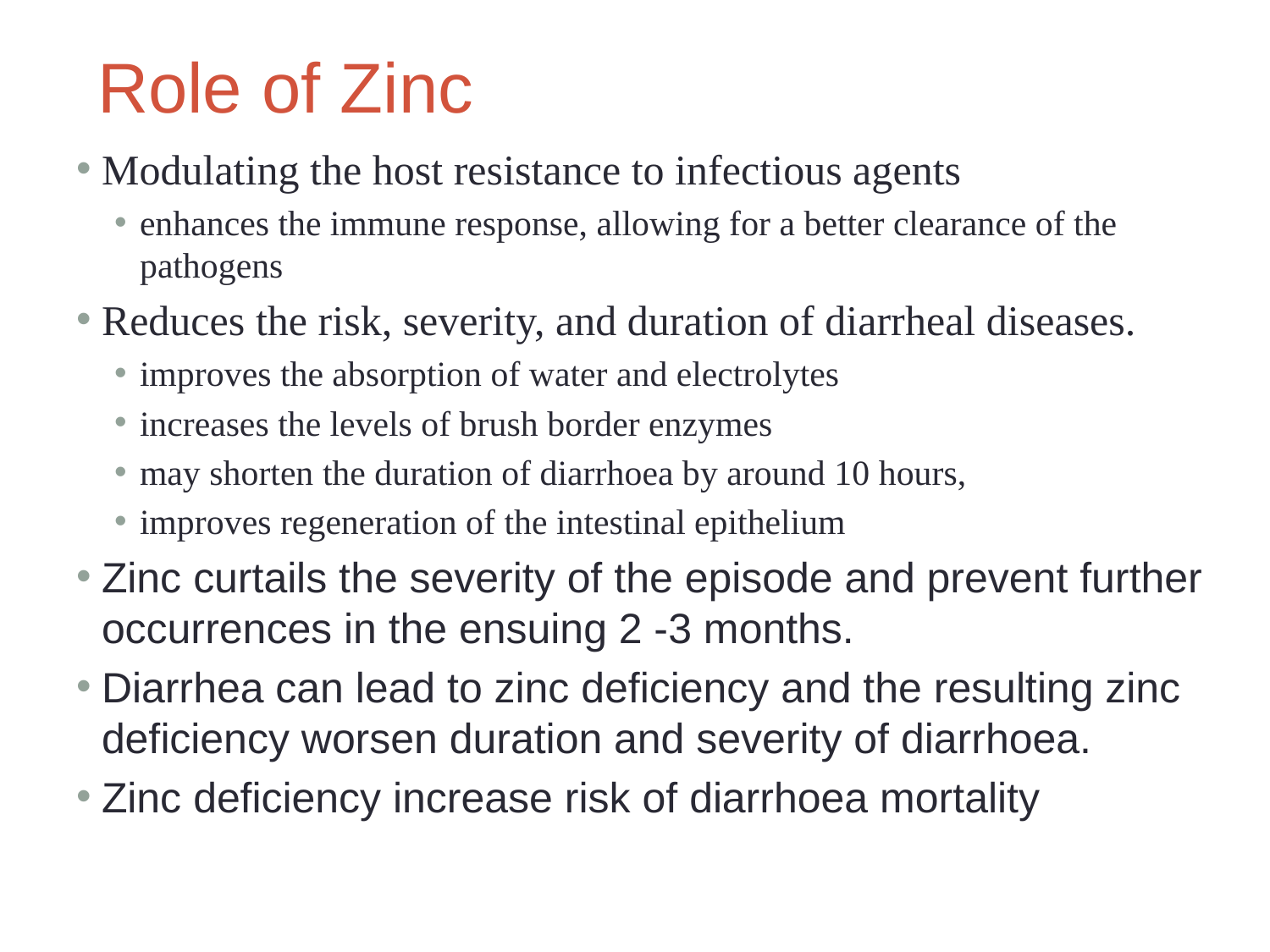

# Role of Zinc
Modulating the host resistance to infectious agents
enhances the immune response, allowing for a better clearance of the pathogens
Reduces the risk, severity, and duration of diarrheal diseases.
improves the absorption of water and electrolytes
increases the levels of brush border enzymes
may shorten the duration of diarrhoea by around 10 hours,
improves regeneration of the intestinal epithelium
Zinc curtails the severity of the episode and prevent further occurrences in the ensuing 2 -3 months.
Diarrhea can lead to zinc deficiency and the resulting zinc deficiency worsen duration and severity of diarrhoea.
Zinc deficiency increase risk of diarrhoea mortality